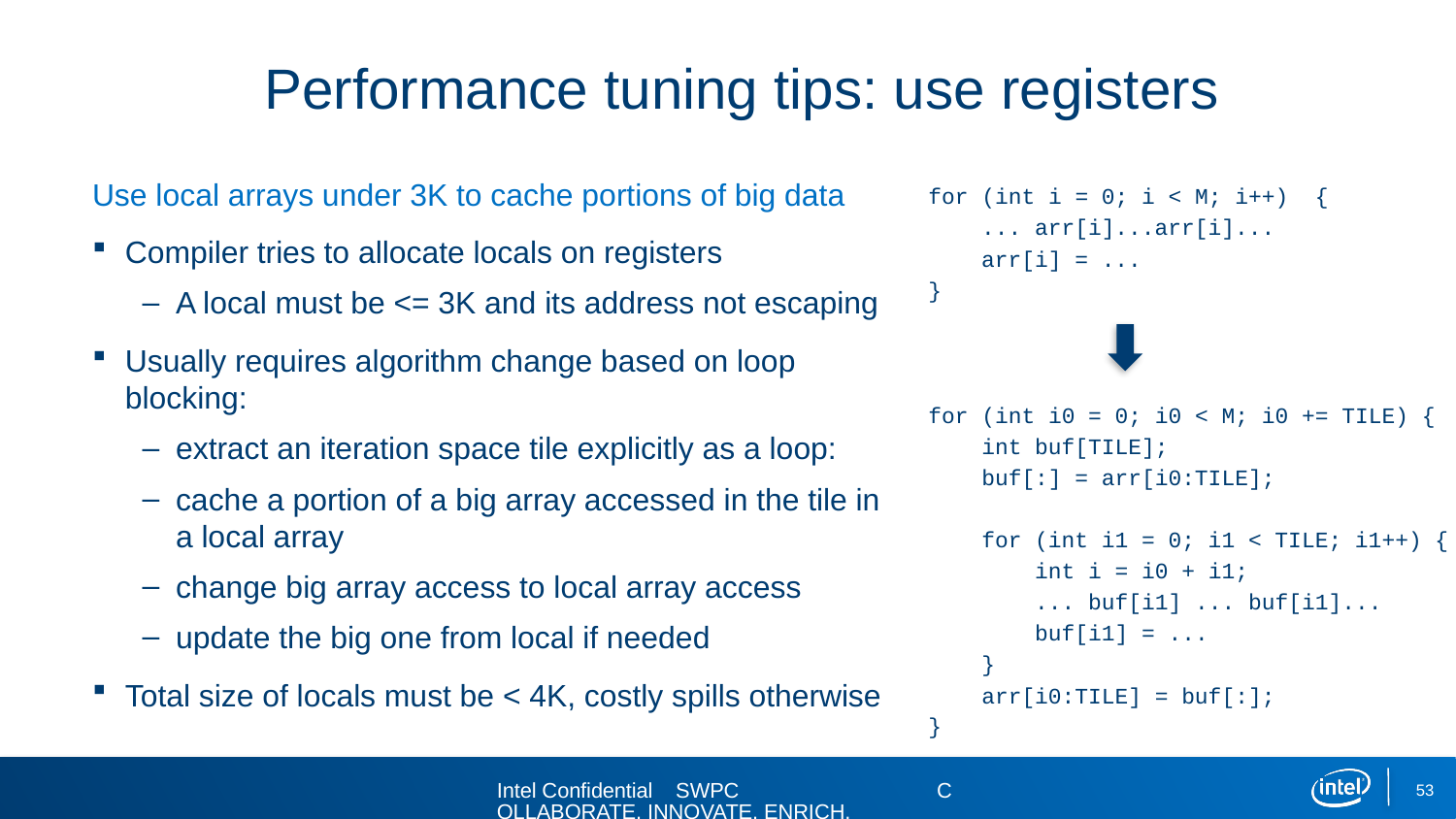

# Performance tuning tips: use registers
Use local arrays under 3K to cache portions of big data
Compiler tries to allocate locals on registers
A local must be <= 3K and its address not escaping
Usually requires algorithm change based on loop blocking:
extract an iteration space tile explicitly as a loop:
cache a portion of a big array accessed in the tile in a local array
change big array access to local array access
update the big one from local if needed
Total size of locals must be < 4K, costly spills otherwise
for (int i = 0; i < M; i++)  {
    ... arr[i]...arr[i]...
    arr[i] = ...
}

for (int i0 = 0; i0 < M; i0 += TILE) {
    int buf[TILE];
    buf[:] = arr[i0:TILE];

    for (int i1 = 0; i1 < TILE; i1++) {
        int i = i0 + i1;
        ... buf[i1] ... buf[i1]...
        buf[i1] = ...
    }
    arr[i0:TILE] = buf[:];
}
Intel Confidential    SWPC                                  COLLABORATE. INNOVATE. ENRICH.
53